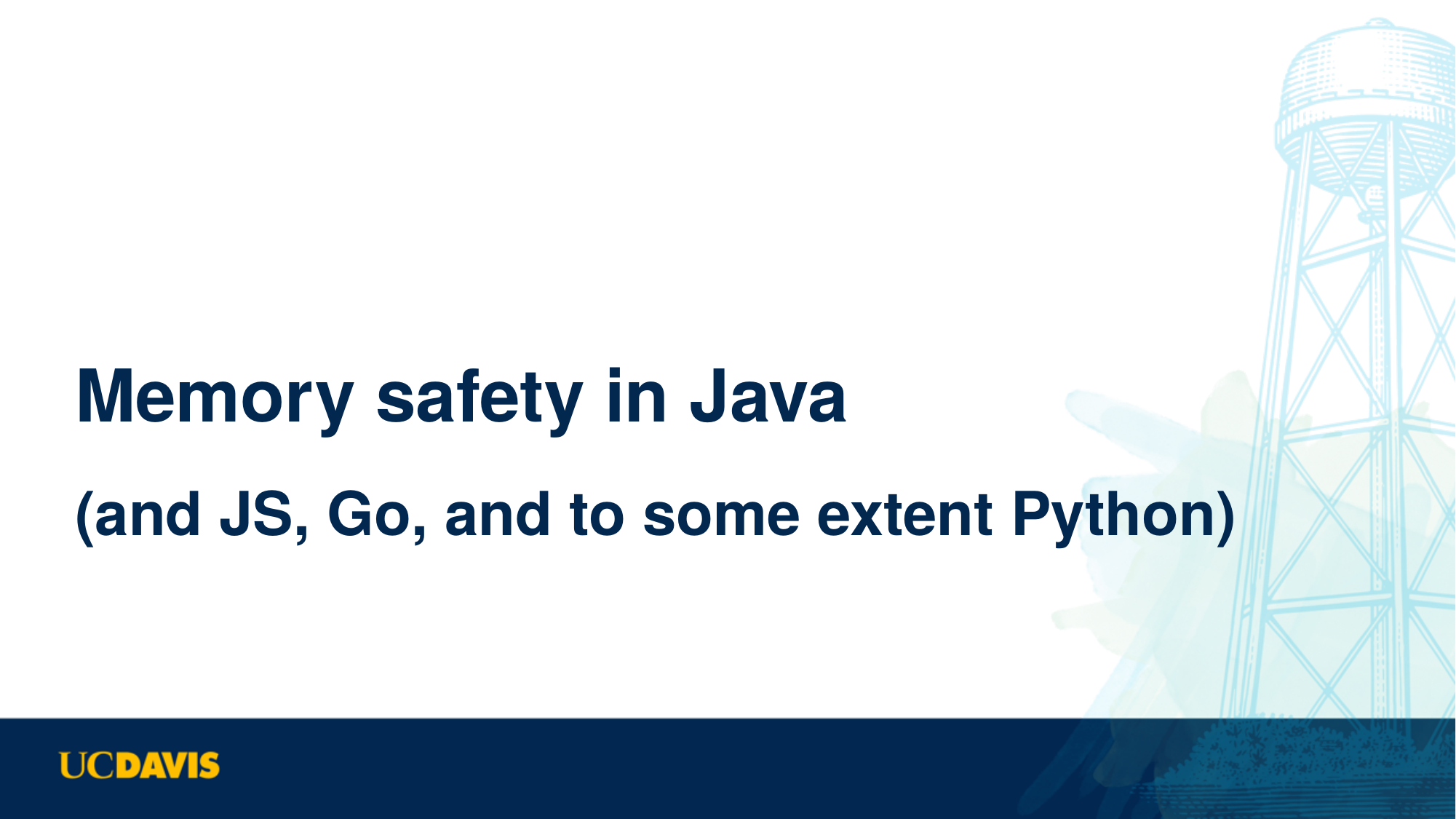

Memory safety in Java
(and JS, Go, and to some extent Python)